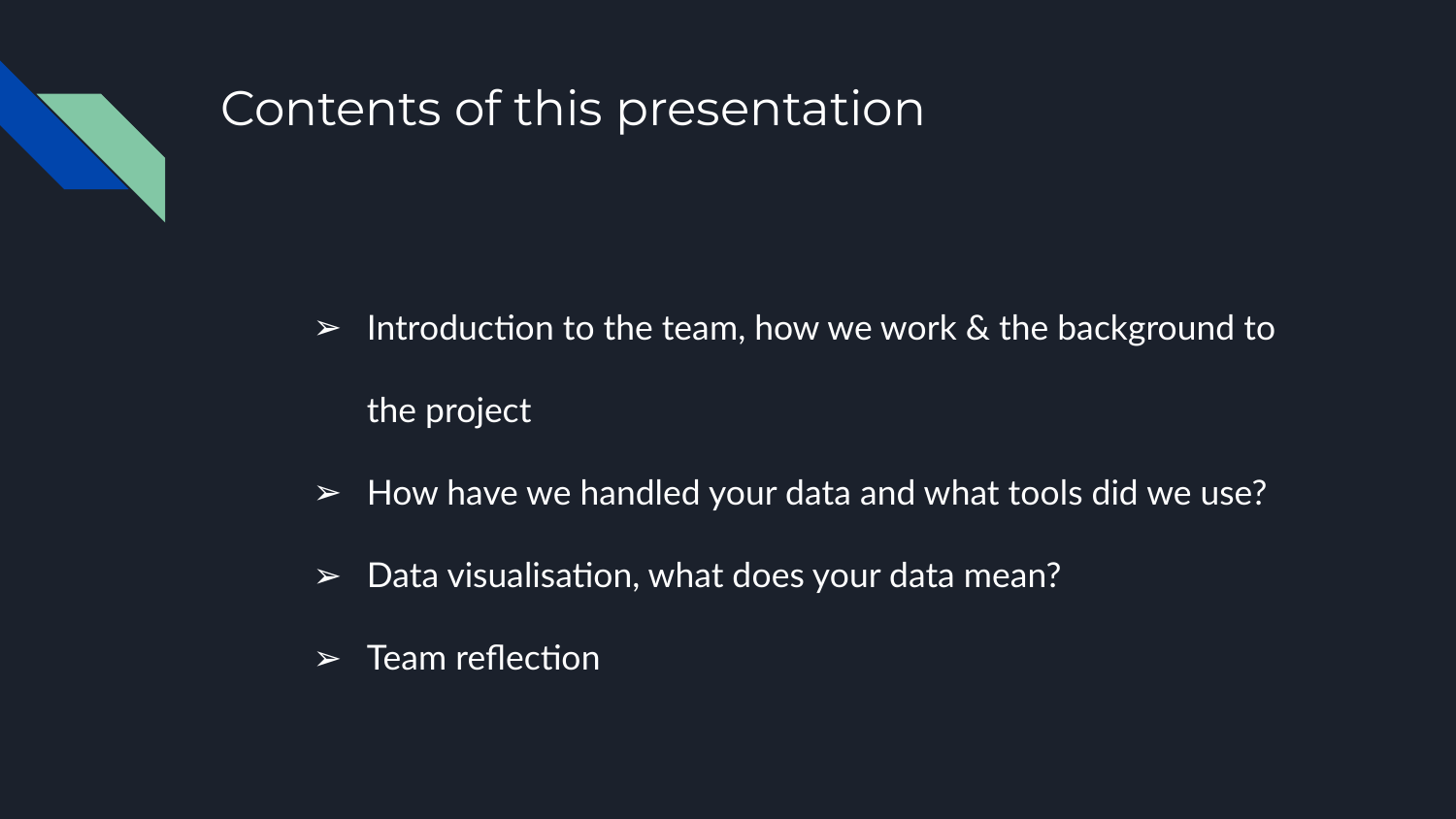

# Contents of this presentation
Introduction to the team, how we work & the background to the project
How have we handled your data and what tools did we use?
Data visualisation, what does your data mean?
Team reflection